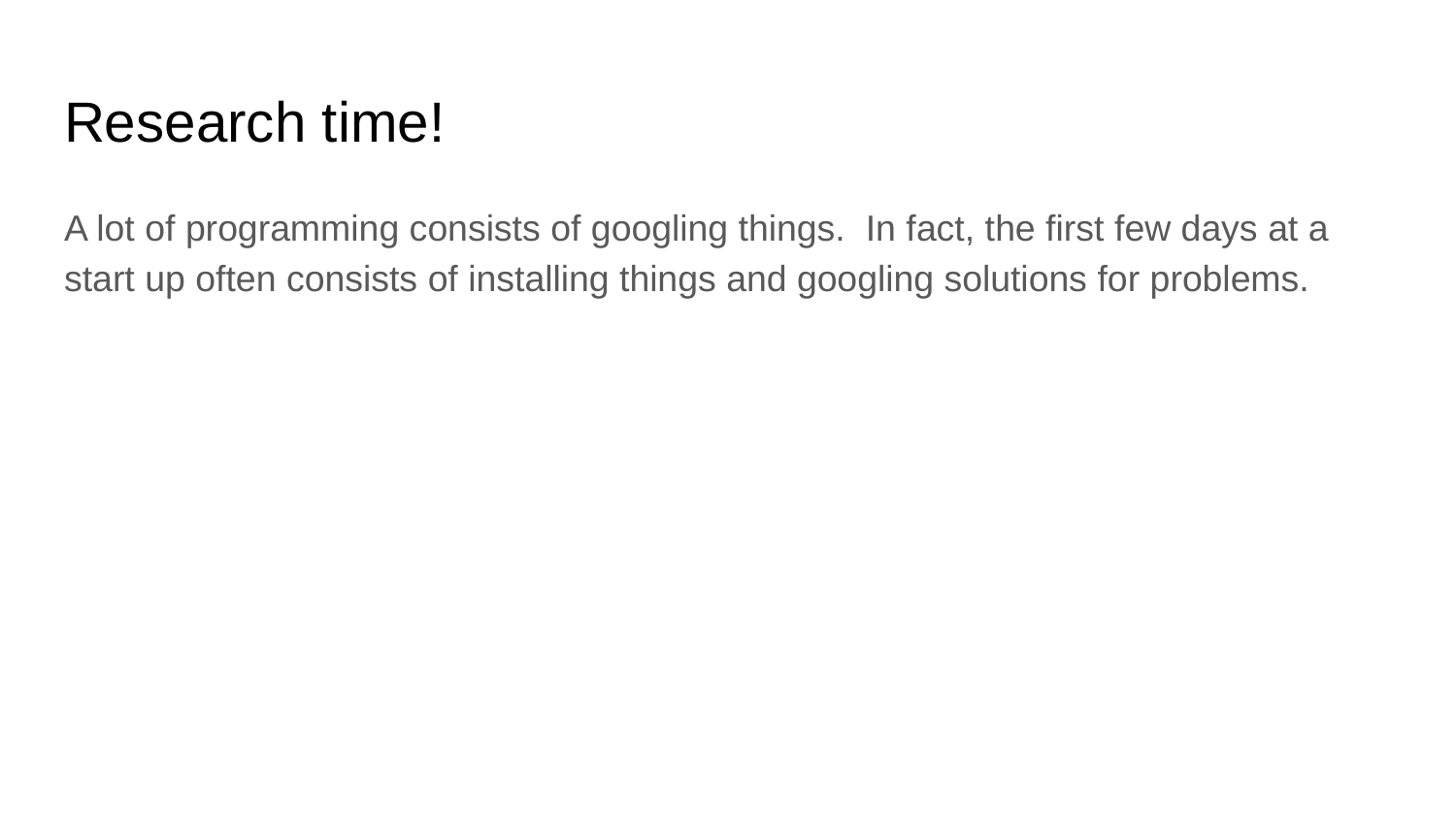

# Research time!
A lot of programming consists of googling things.  In fact, the first few days at a start up often consists of installing things and googling solutions for problems.